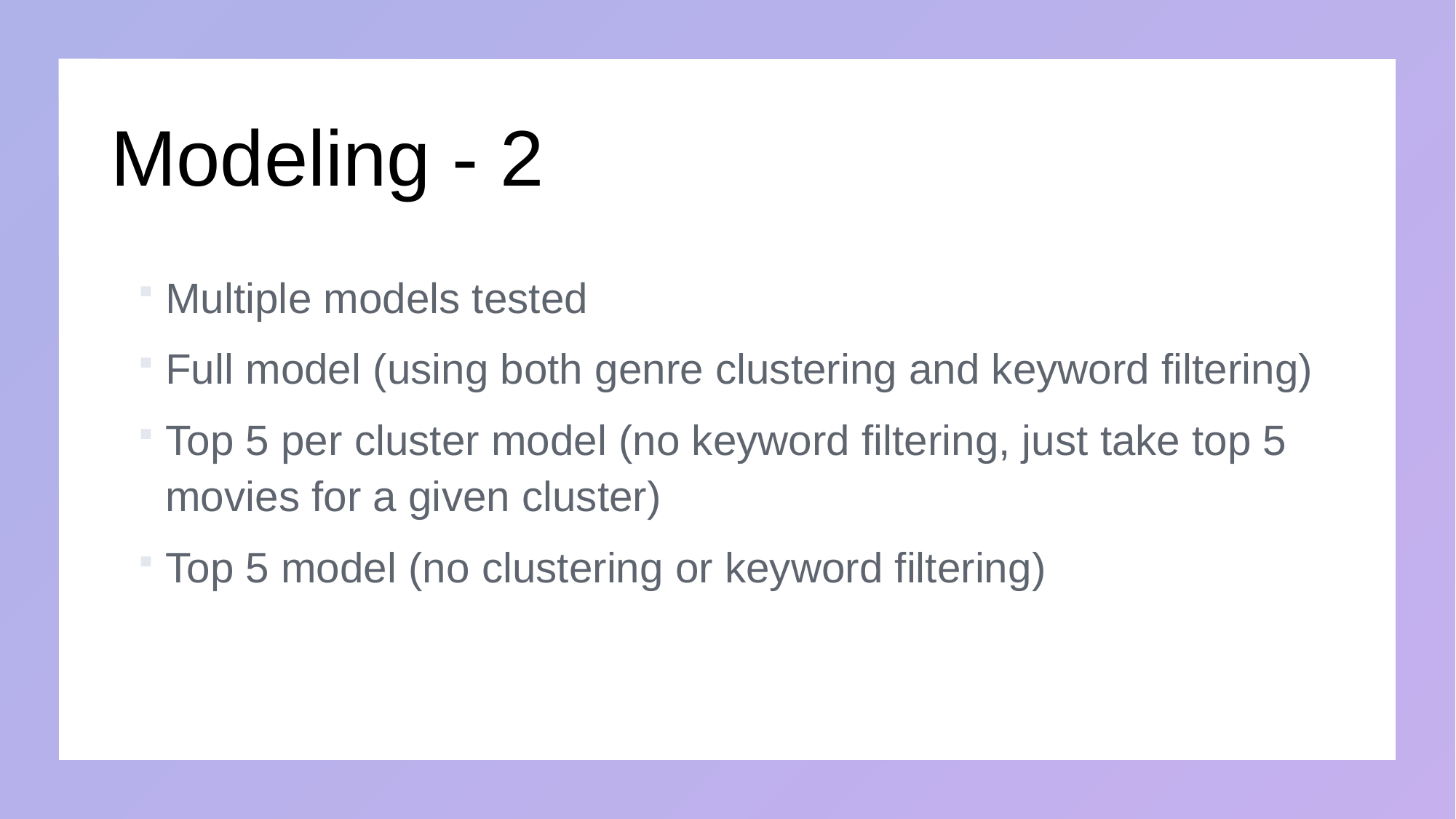

# Modeling - 2
Multiple models tested
Full model (using both genre clustering and keyword filtering)
Top 5 per cluster model (no keyword filtering, just take top 5 movies for a given cluster)
Top 5 model (no clustering or keyword filtering)